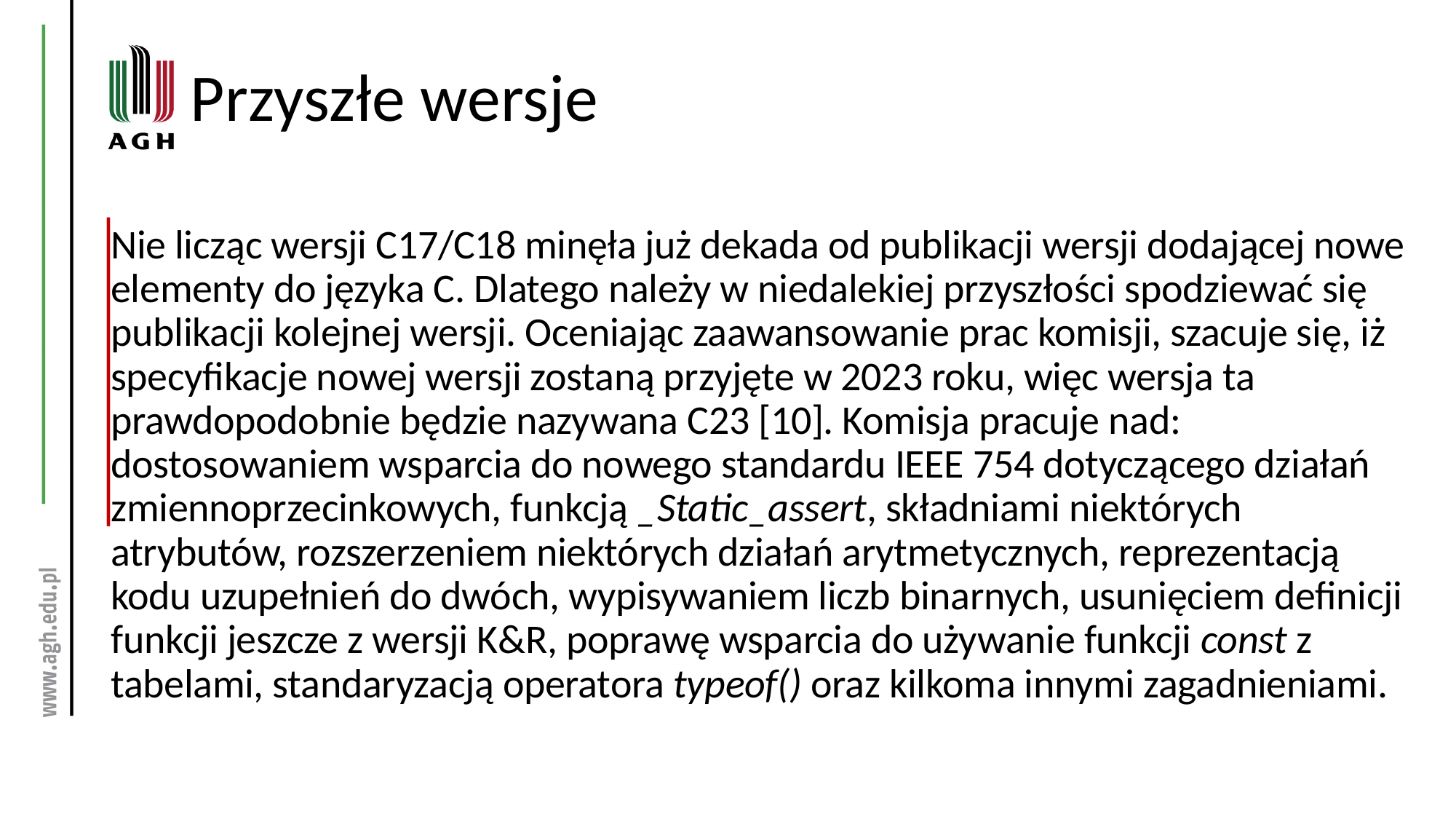

# Przyszłe wersje
Nie licząc wersji C17/C18 minęła już dekada od publikacji wersji dodającej nowe elementy do języka C. Dlatego należy w niedalekiej przyszłości spodziewać się publikacji kolejnej wersji. Oceniając zaawansowanie prac komisji, szacuje się, iż specyfikacje nowej wersji zostaną przyjęte w 2023 roku, więc wersja ta prawdopodobnie będzie nazywana C23 [10]. Komisja pracuje nad: dostosowaniem wsparcia do nowego standardu IEEE 754 dotyczącego działań zmiennoprzecinkowych, funkcją _Static_assert, składniami niektórych atrybutów, rozszerzeniem niektórych działań arytmetycznych, reprezentacją kodu uzupełnień do dwóch, wypisywaniem liczb binarnych, usunięciem definicji funkcji jeszcze z wersji K&R, poprawę wsparcia do używanie funkcji const z tabelami, standaryzacją operatora typeof() oraz kilkoma innymi zagadnieniami.